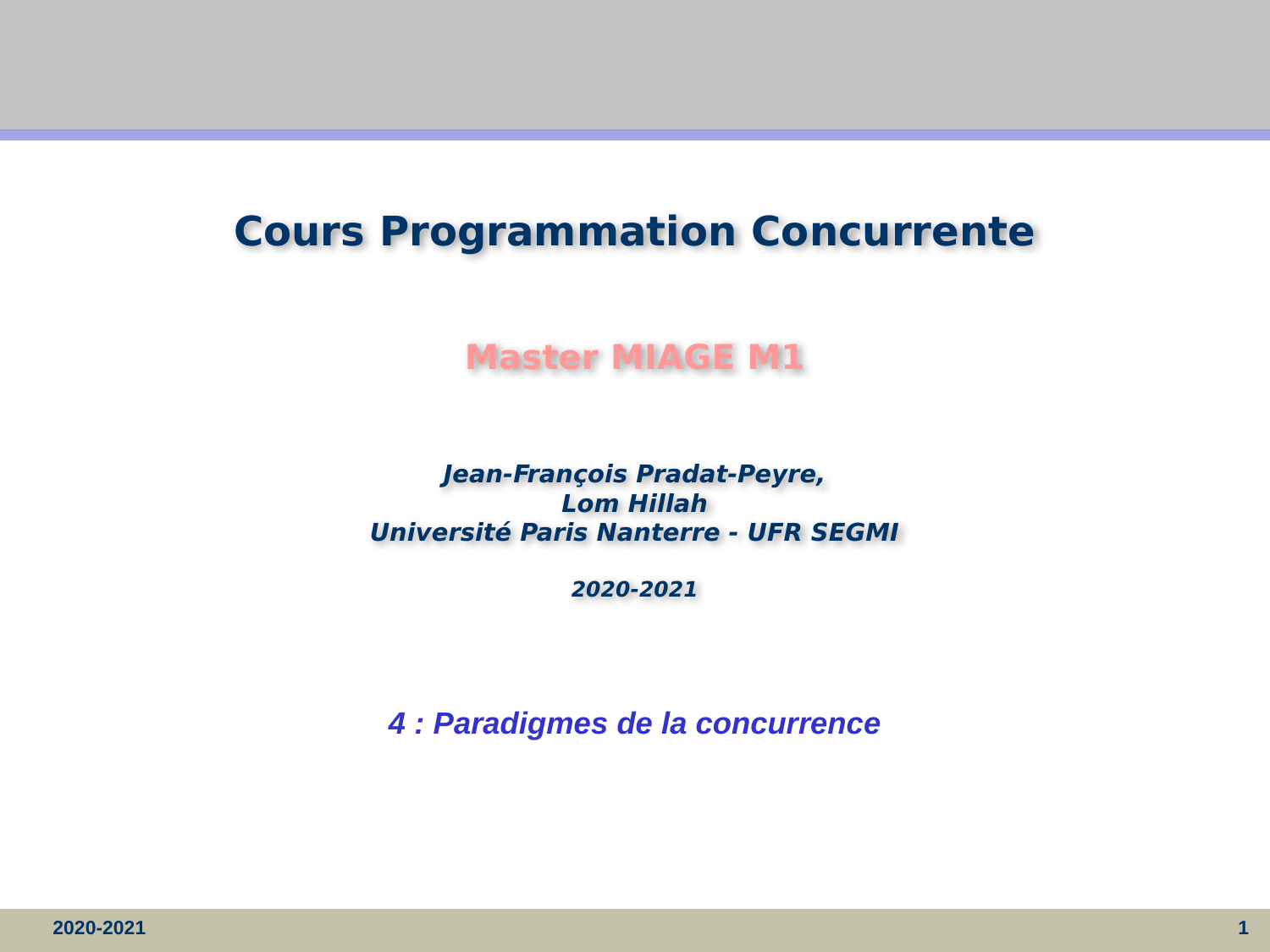

# Cours Programmation Concurrente Master MIAGE M1 Jean-François Pradat-Peyre, Lom Hillah Université Paris Nanterre - UFR SEGMI 2020-2021

4 : Paradigmes de la concurrence